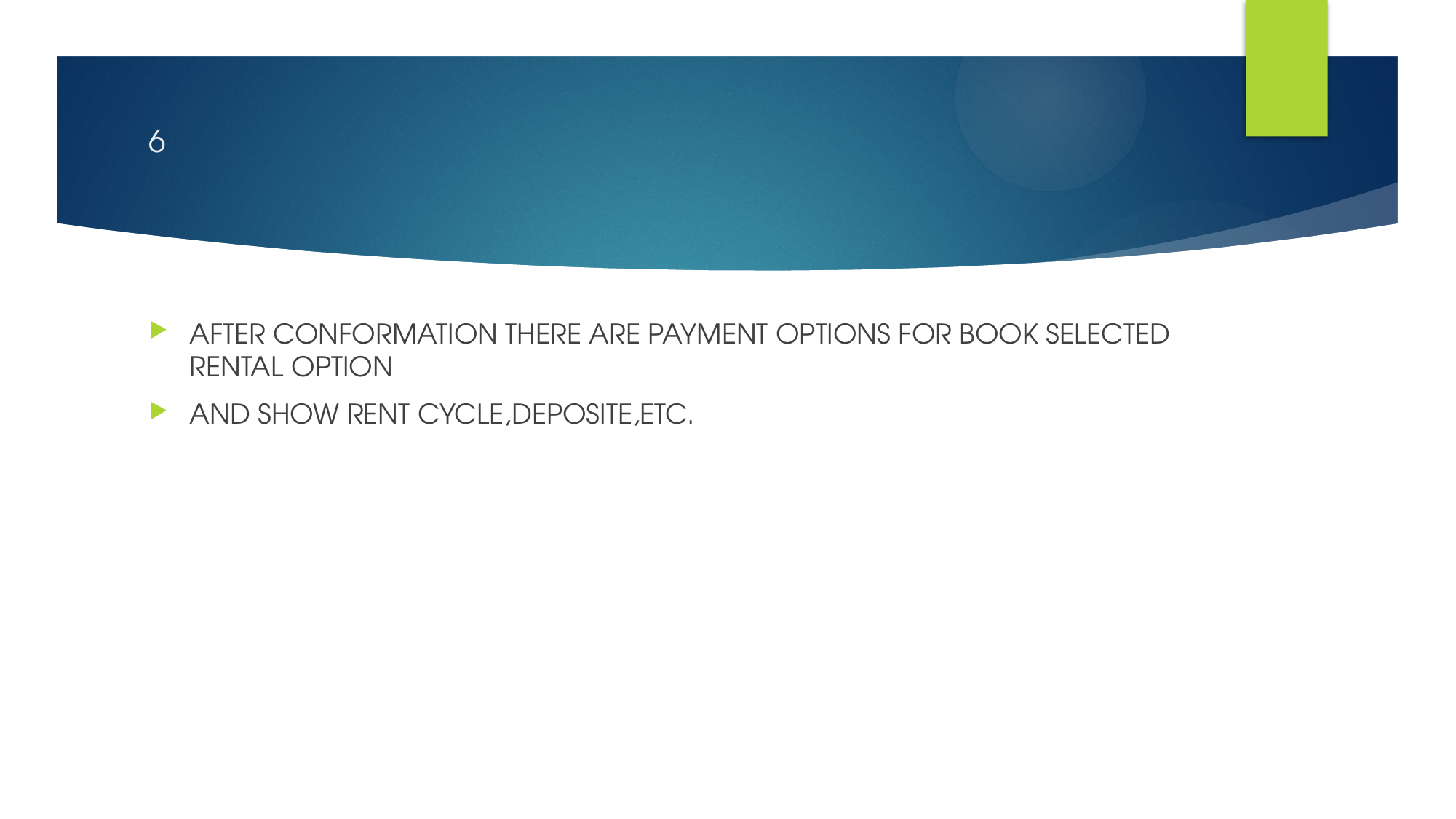

# 6
AFTER CONFORMATION THERE ARE PAYMENT OPTIONS FOR BOOK SELECTED RENTAL OPTION
AND SHOW RENT CYCLE,DEPOSITE,ETC.